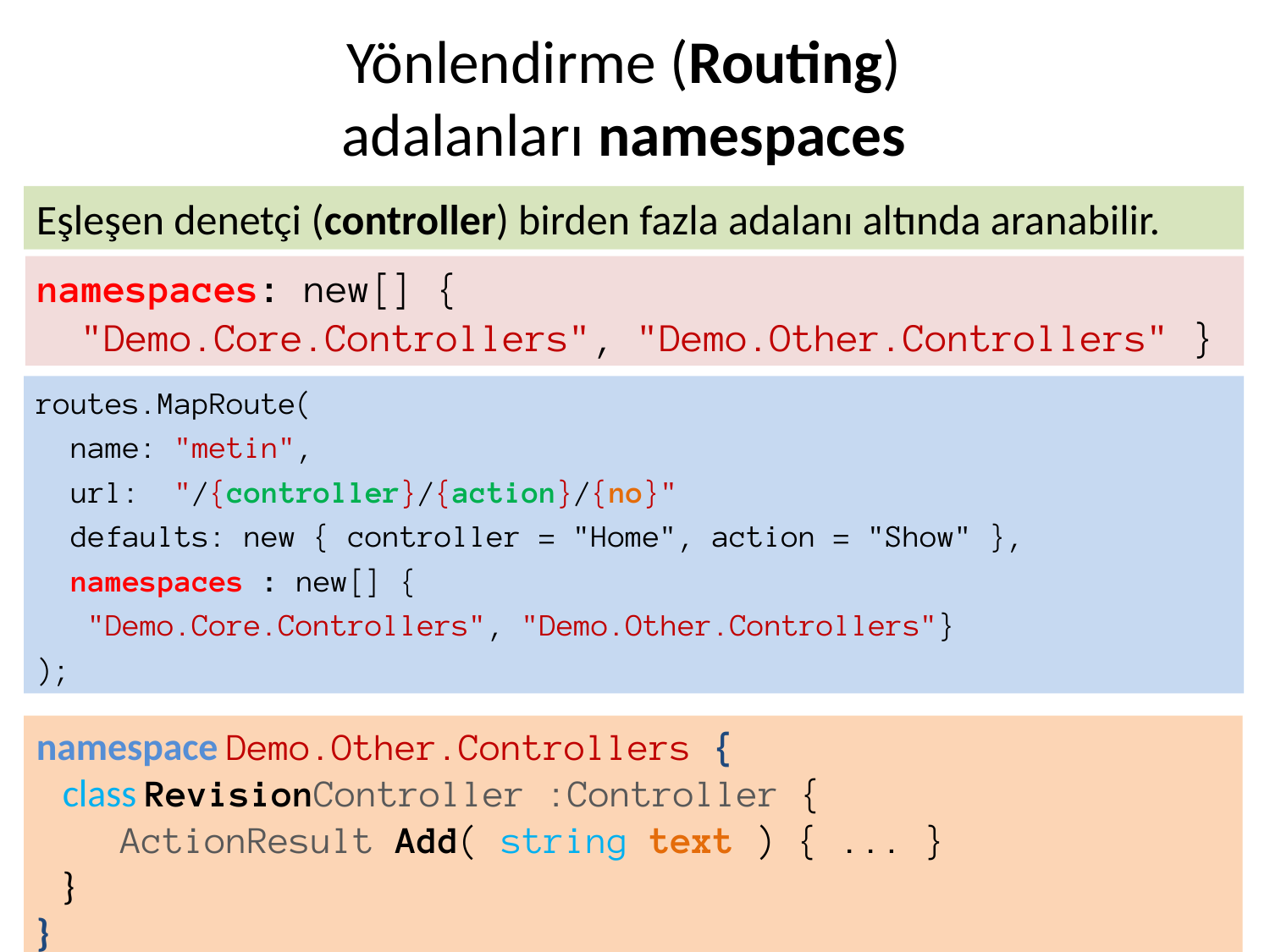

# Yönlendirme (Routing) adalanları namespaces
Eşleşen denetçi (controller) birden fazla adalanı altında aranabilir.
namespaces: new[] {
  "Demo.Core.Controllers", "Demo.Other.Controllers" }
routes.MapRoute(
  name: "metin",
  url:  "/{controller}/{action}/{no}"
  defaults: new { controller = "Home", action = "Show" },
  namespaces : new[] {
   "Demo.Core.Controllers", "Demo.Other.Controllers"}
);
namespace Demo.Other.Controllers {
   class RevisionController :Controller {
    ActionResult Add( string text ) { ... }
   }
}